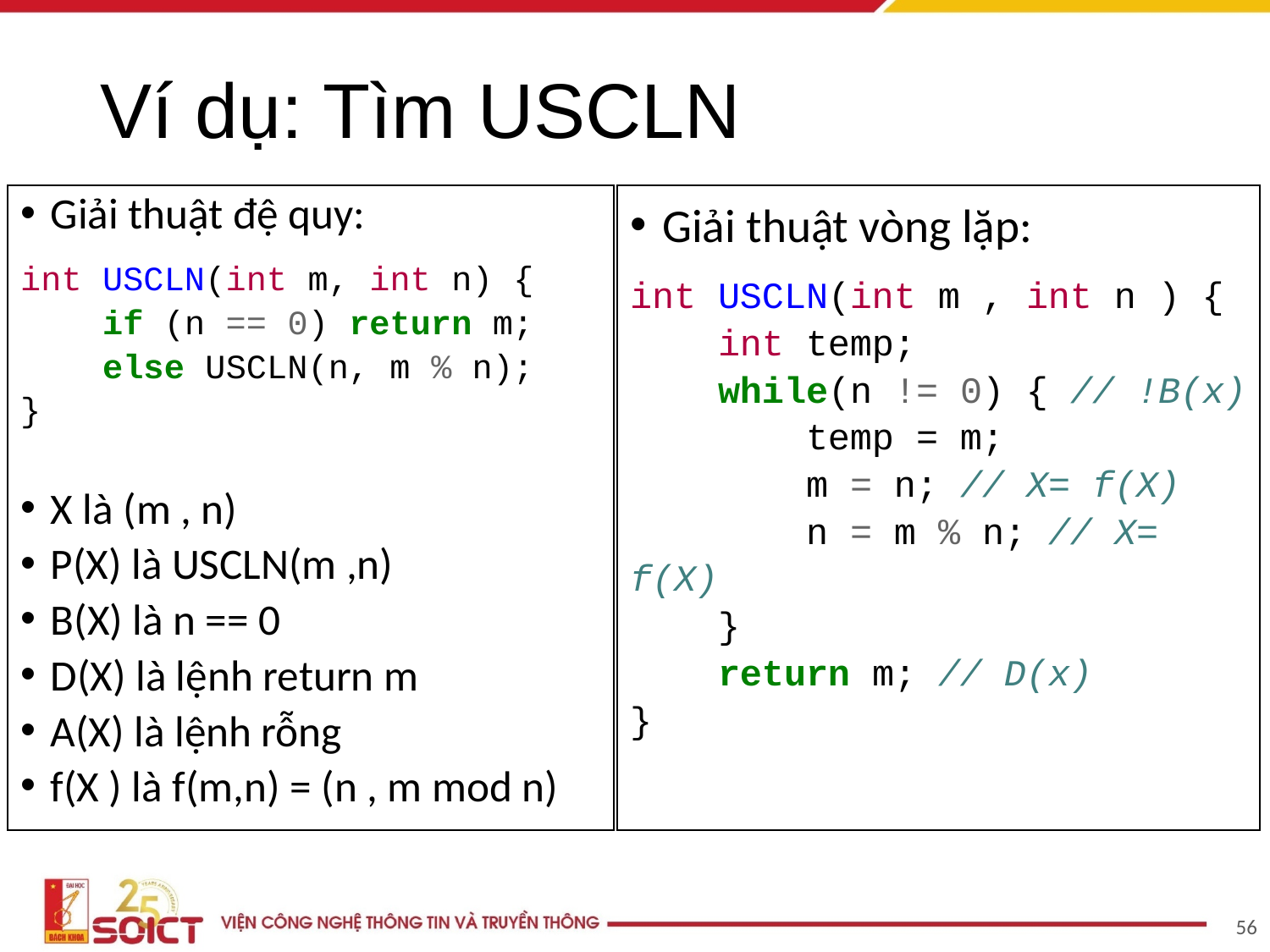

# Ví dụ: Tìm USCLN
Giải thuật đệ quy:
int USCLN(int m, int n) {
    if (n == 0) return m;
    else USCLN(n, m % n);
}

X là (m , n)
P(X) là USCLN(m ,n)
B(X) là n == 0
D(X) là lệnh return m
A(X) là lệnh rỗng
f(X ) là f(m,n) = (n , m mod n)

Giải thuật vòng lặp:
int USCLN(int m , int n ) {
    int temp;
    while(n != 0) { // !B(x)
        temp = m;
        m = n; // X= f(X)
        n = m % n; // X= f(X)
    }
    return m; // D(x)
}

56